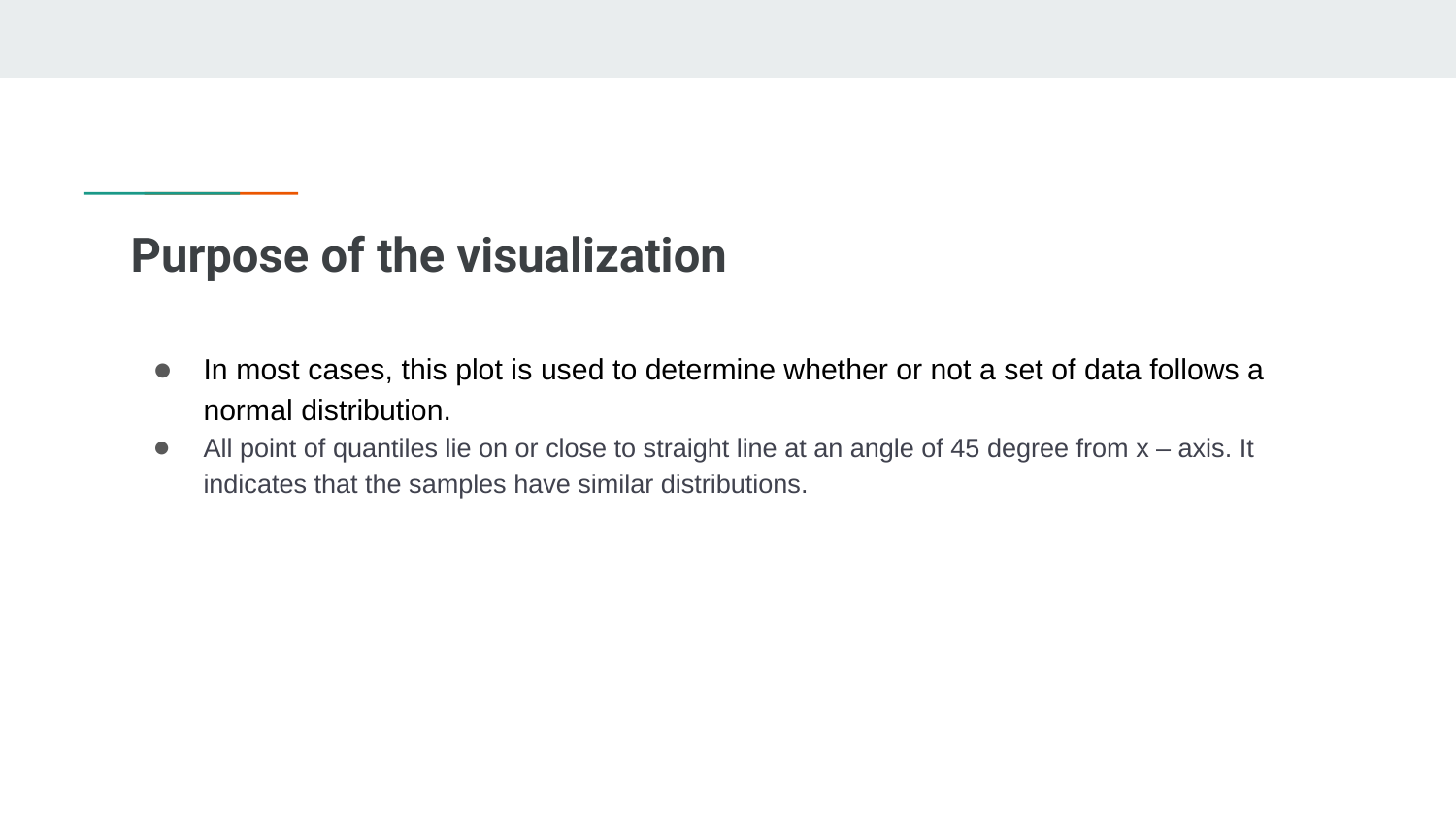

# Purpose of the visualization
In most cases, this plot is used to determine whether or not a set of data follows a normal distribution.
All point of quantiles lie on or close to straight line at an angle of 45 degree from x – axis. It indicates that the samples have similar distributions.